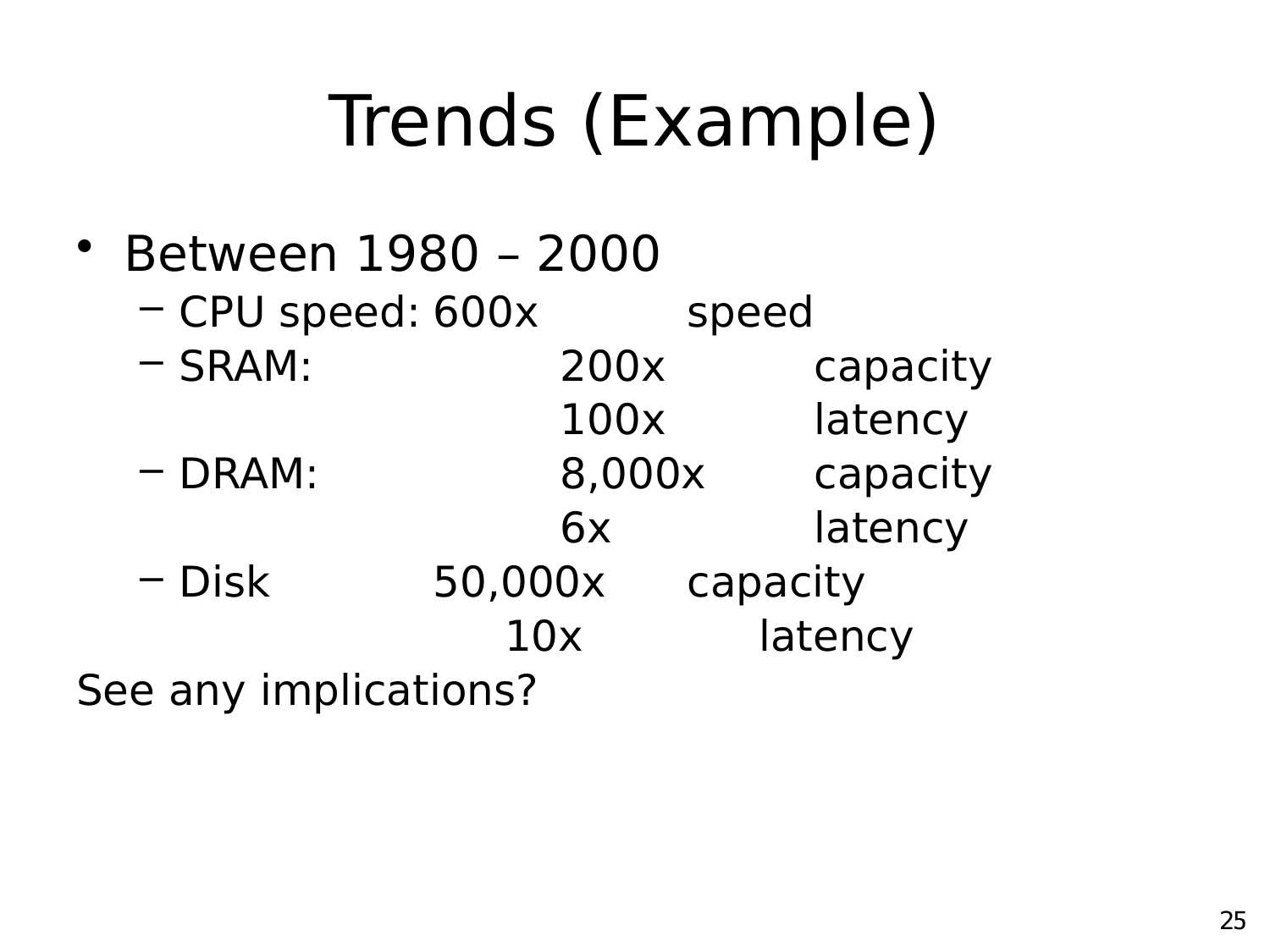

# Trends (Example)
Between 1980 – 2000
CPU speed:	600x		speed
SRAM:		200x  	capacity
				100x  	latency
DRAM:		8,000x 	capacity
				6x 		latency
Disk		50,000x 	capacity
				10x 		latency
See any implications?